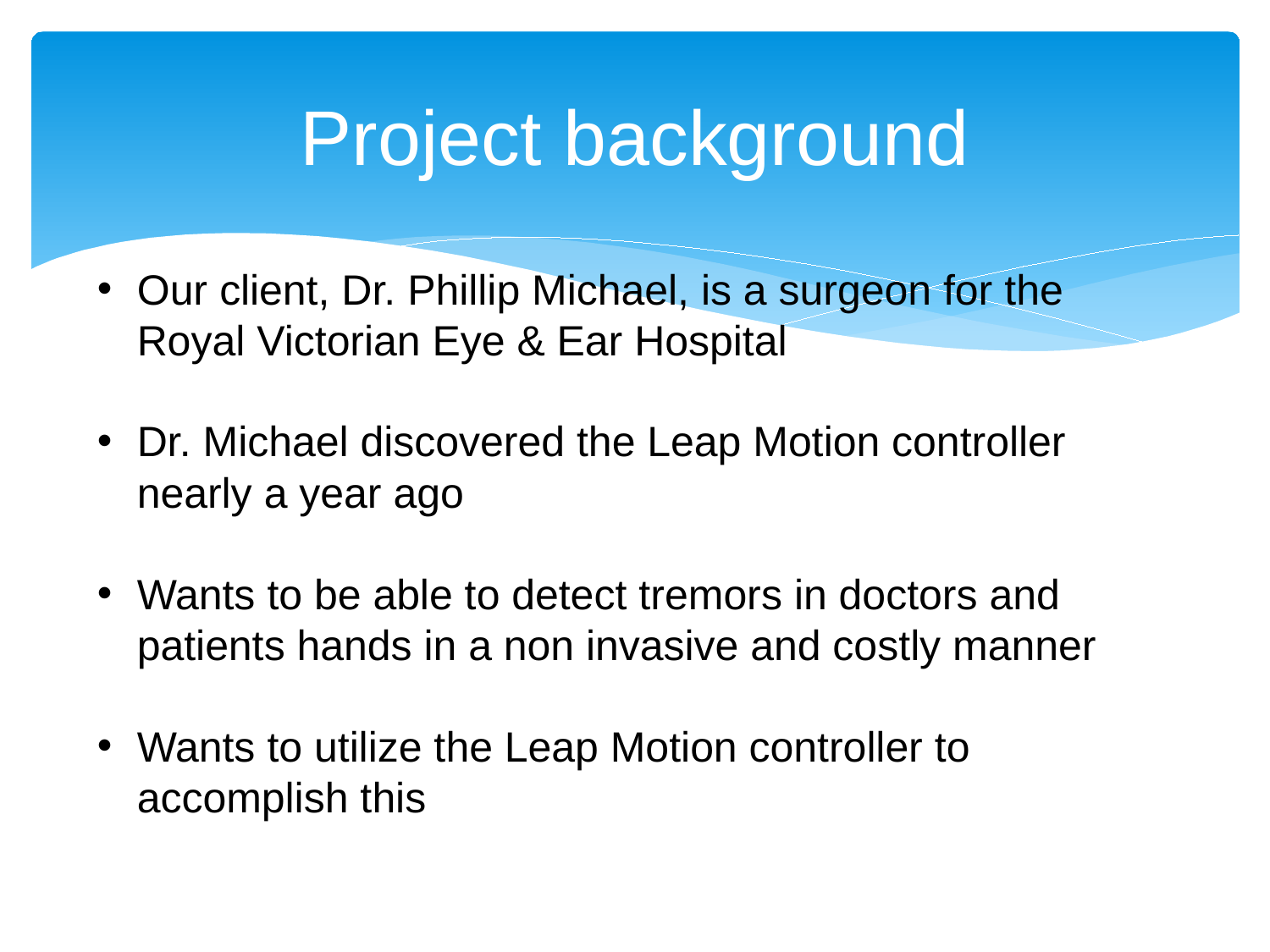

# Project background
Our client, Dr. Phillip Michael, is a surgeon for the Royal Victorian Eye & Ear Hospital

Dr. Michael discovered the Leap Motion controller nearly a year ago

Wants to be able to detect tremors in doctors and patients hands in a non invasive and costly manner

Wants to utilize the Leap Motion controller to accomplish this